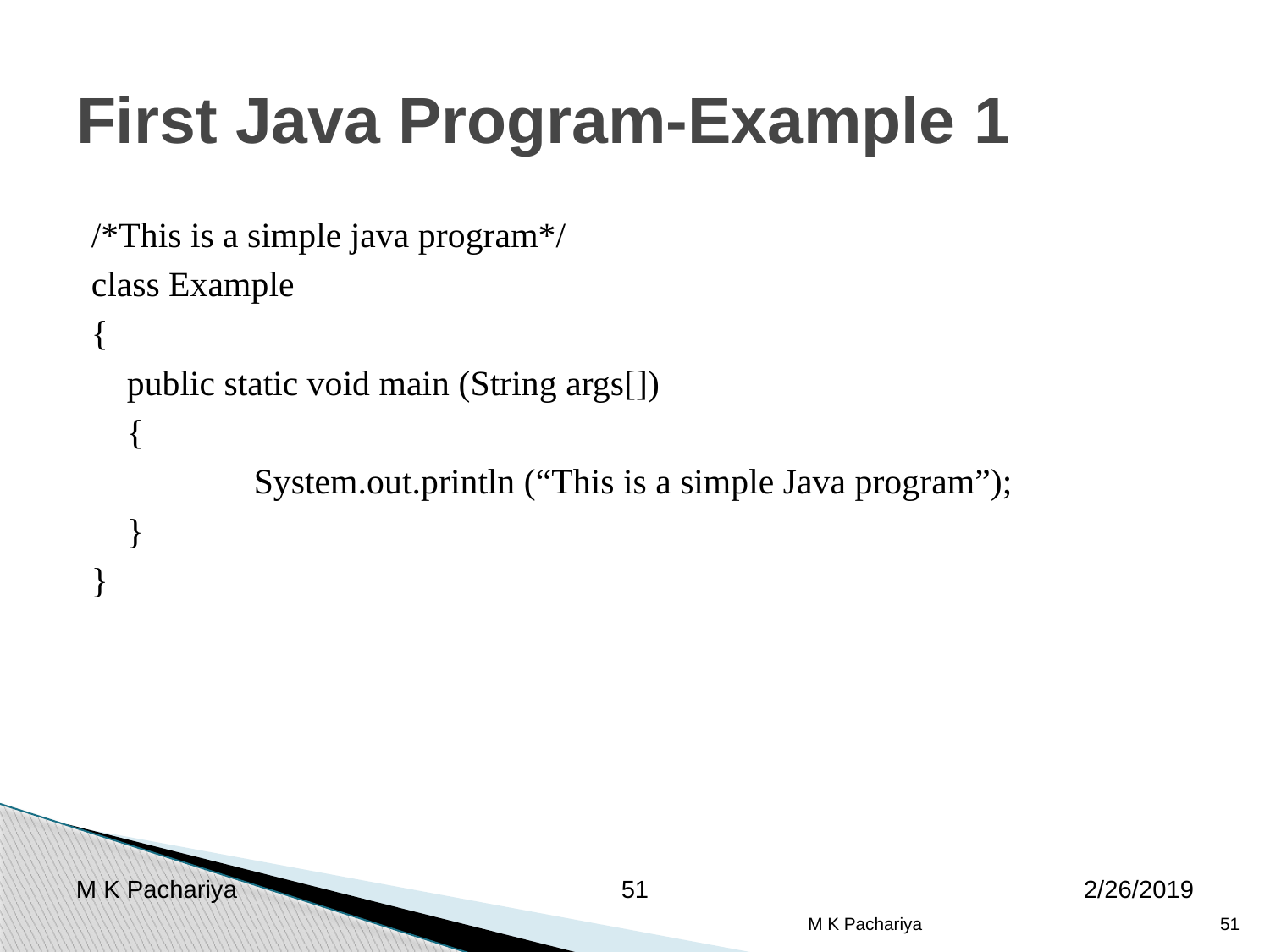

First Java Program-Example 1
/*This is a simple java program*/
class Example
{
	public static void main (String args[])
	{
		System.out.println (“This is a simple Java program”);
	}
}
M K Pachariya
51
2/26/2019
M K Pachariya
51